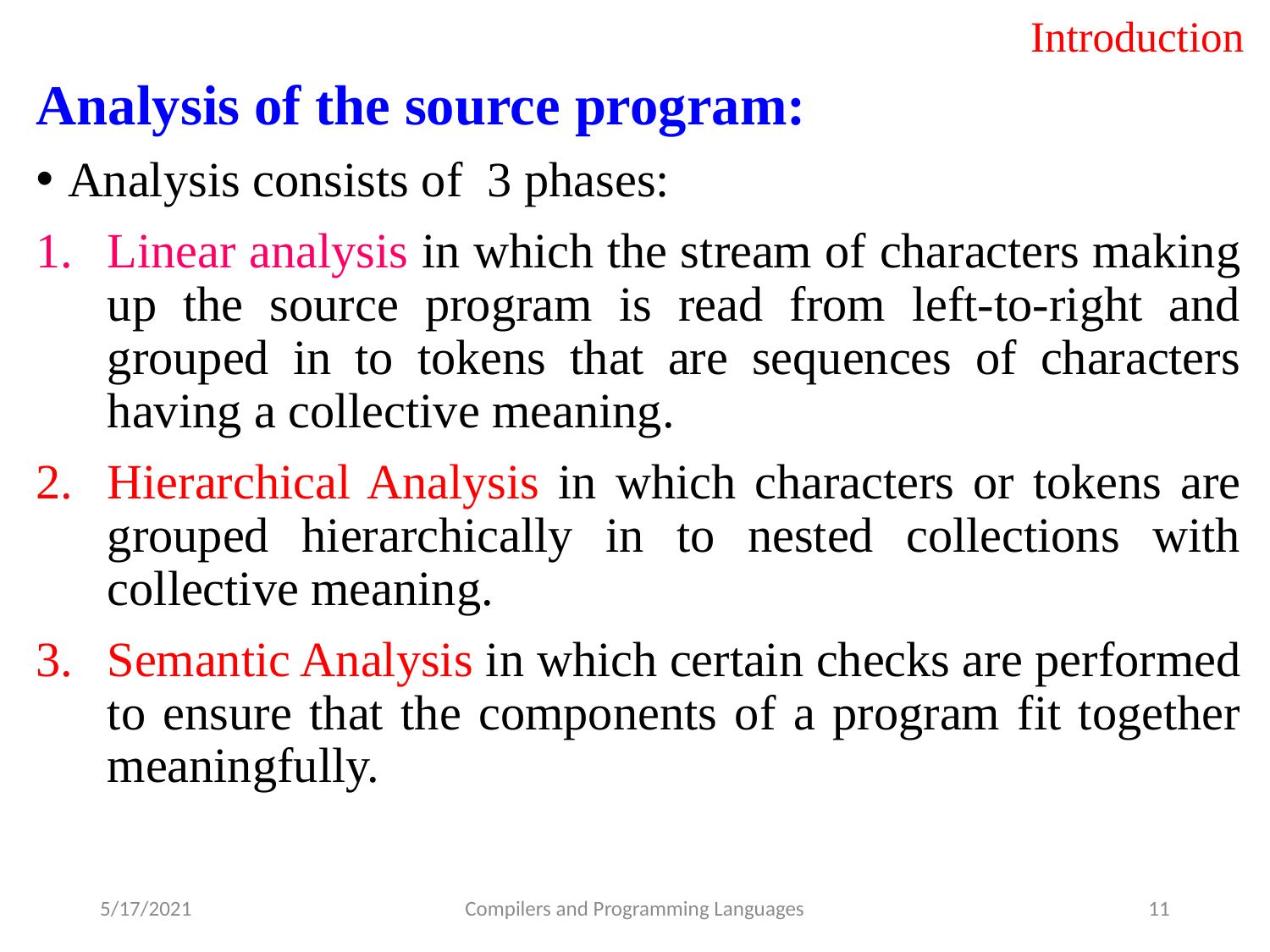

# Introduction
Analysis of the source program:
Analysis consists of  3 phases:
Linear analysis in which the stream of characters making up the source program is read from left-to-right and grouped in to tokens that are sequences of characters having a collective meaning.
Hierarchical Analysis in which characters or tokens are grouped hierarchically in to nested collections with collective meaning.
Semantic Analysis in which certain checks are performed to ensure that the components of a program fit together meaningfully.
5/17/2021
Compilers and Programming Languages
11